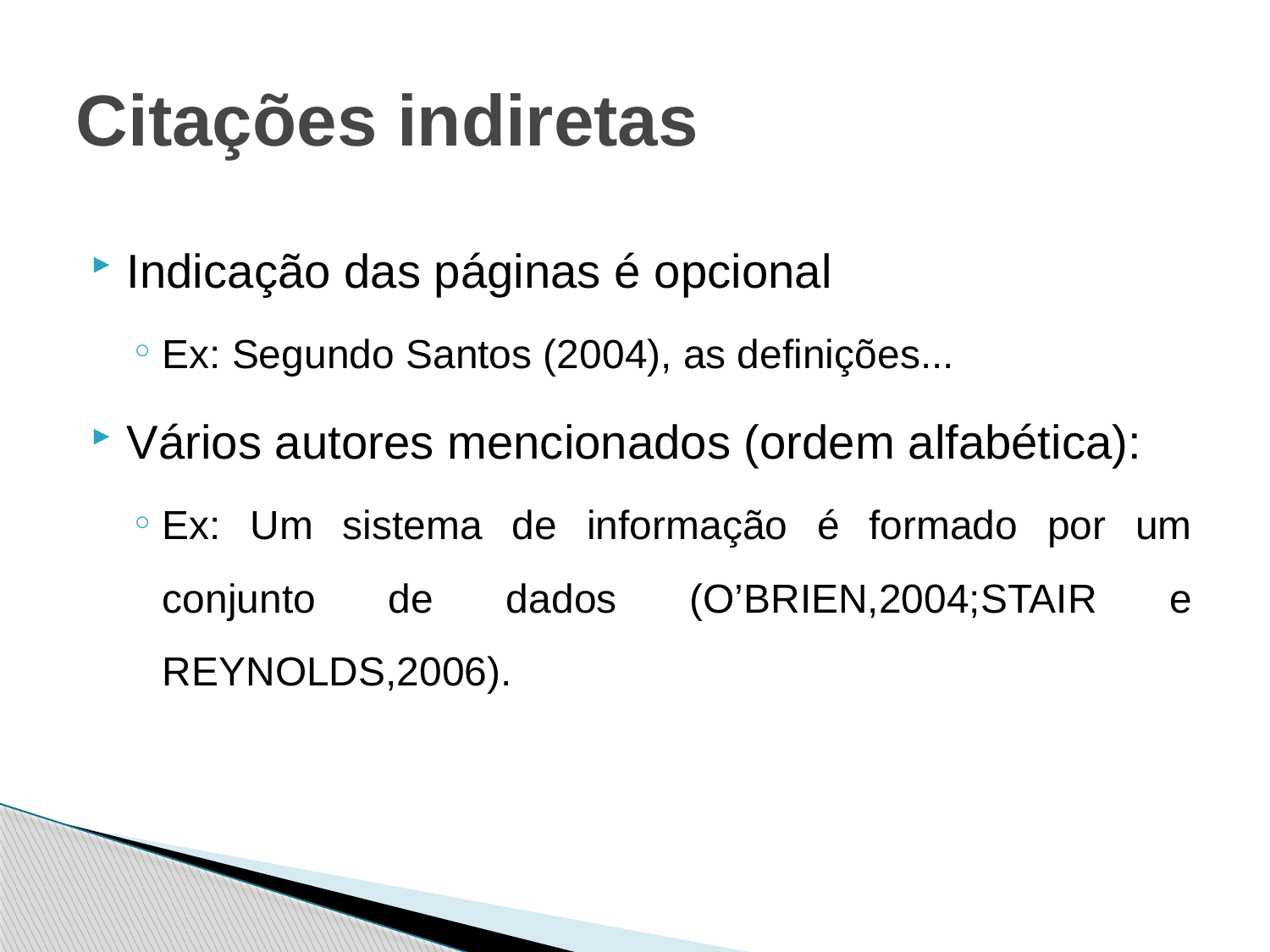

# Citações indiretas
Indicação das páginas é opcional
Ex: Segundo Santos (2004), as definições...
Vários autores mencionados (ordem alfabética):
Ex: Um sistema de informação é formado por um conjunto de dados (O’BRIEN,2004;STAIR e REYNOLDS,2006).